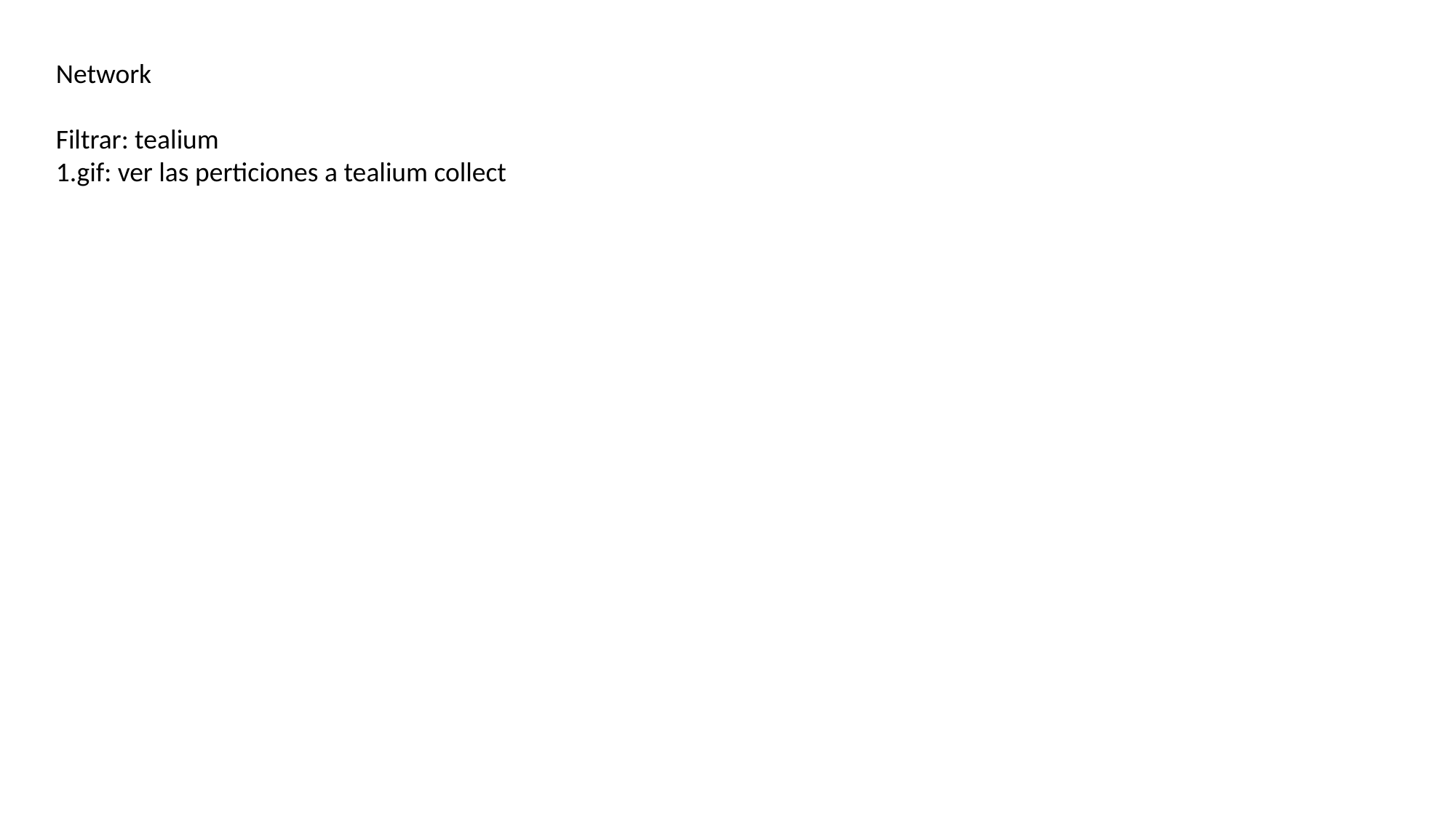

Network

Filtrar: tealium
1.gif: ver las perticiones a tealium collect